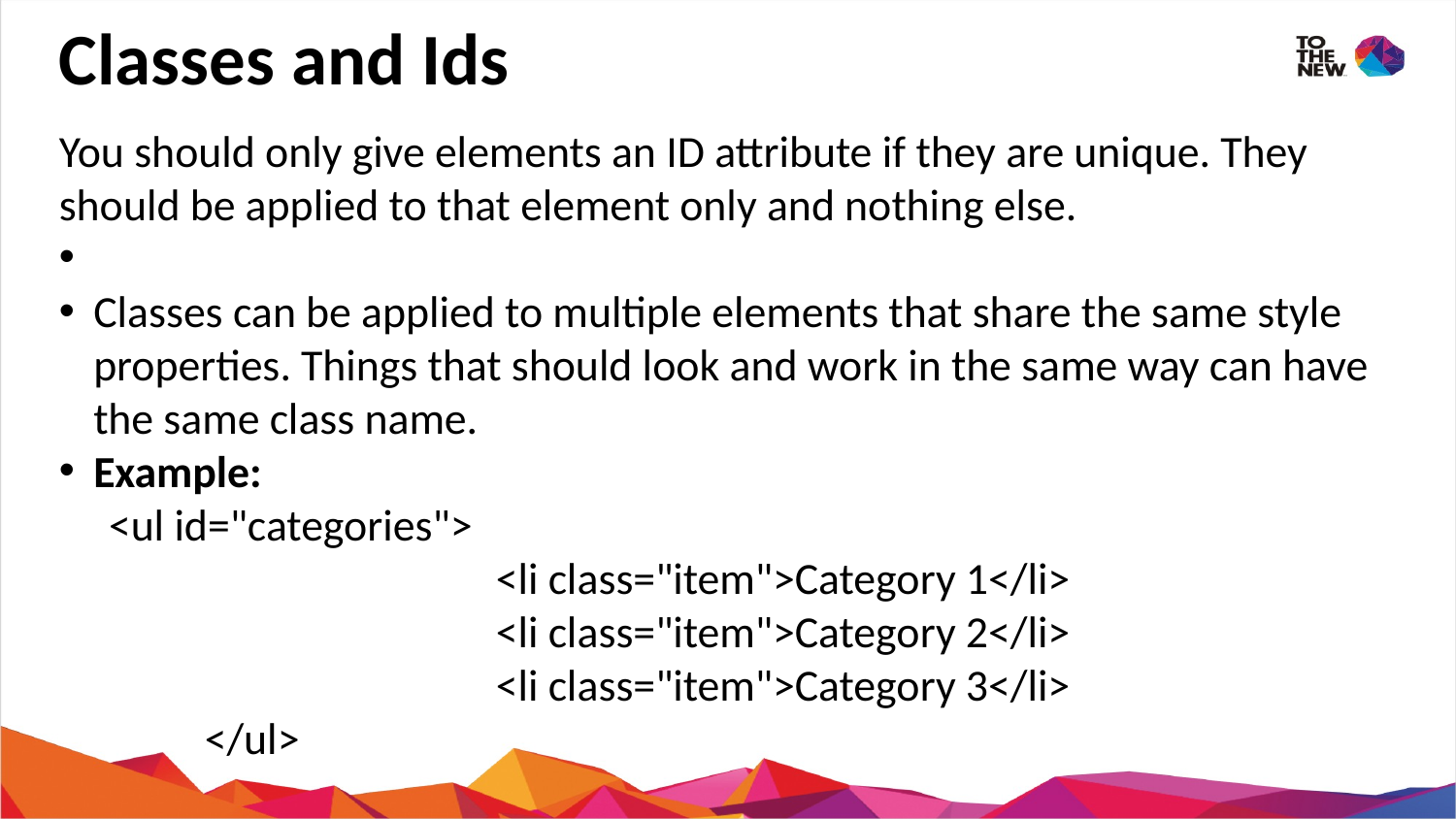

Classes and Ids
You should only give elements an ID attribute if they are unique. They should be applied to that element only and nothing else.

Classes can be applied to multiple elements that share the same style properties. Things that should look and work in the same way can have the same class name.
Example:
     <ul id="categories">
			<li class="item">Category 1</li>
			<li class="item">Category 2</li>
			<li class="item">Category 3</li>
	</ul>